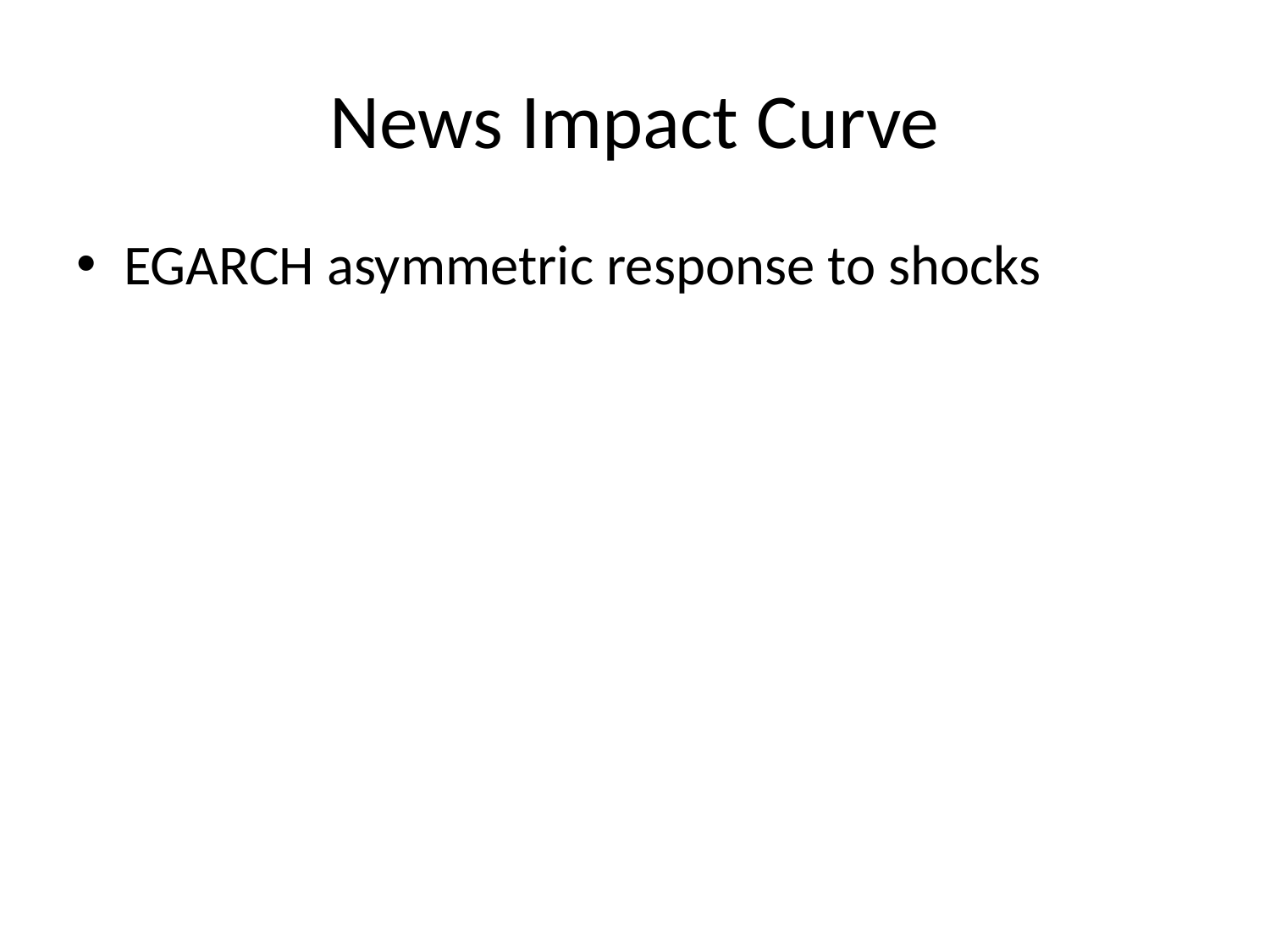

# News Impact Curve
EGARCH asymmetric response to shocks